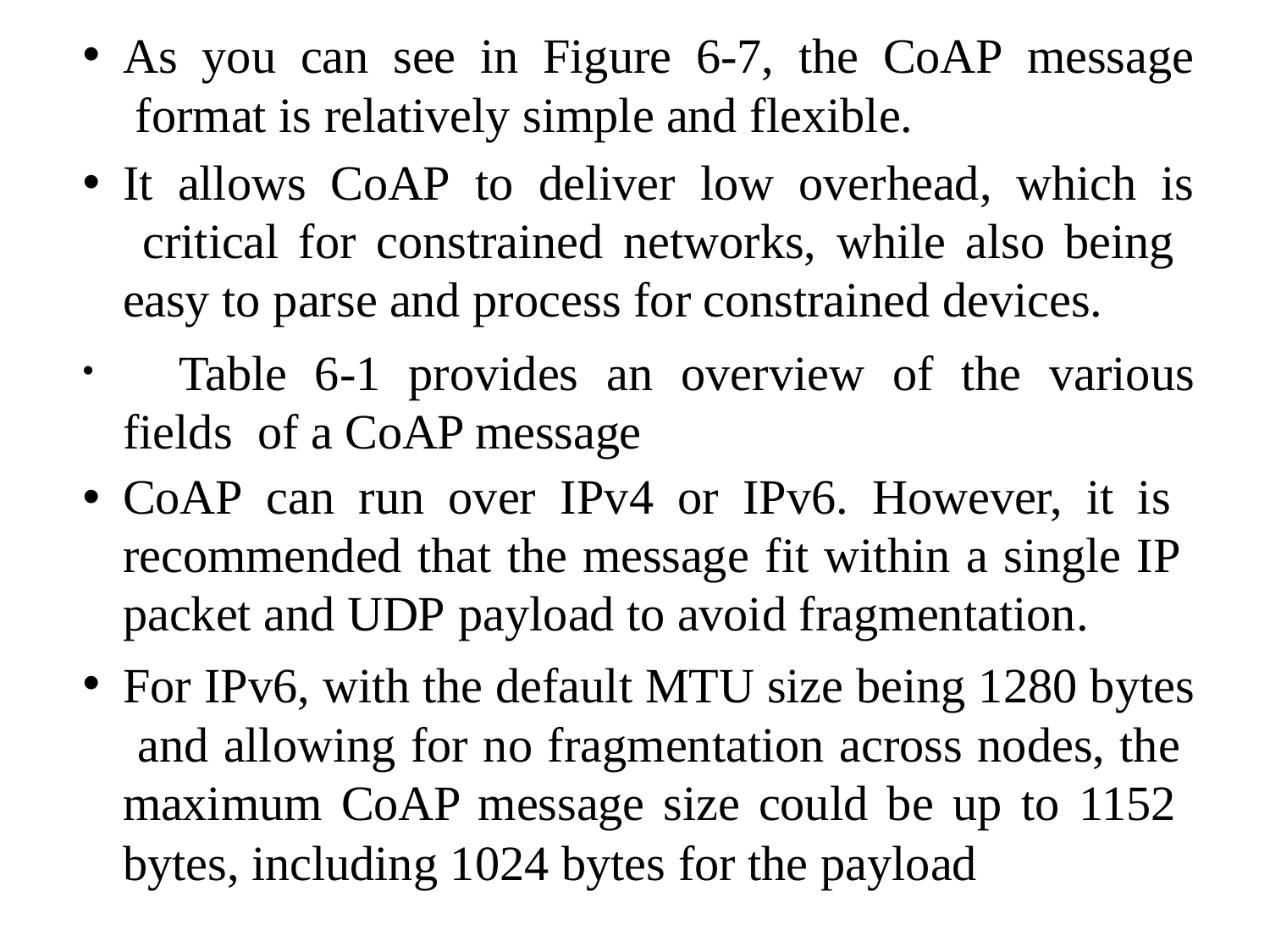

As you can see in Figure 6-7, the CoAP message  format is relatively simple and flexible.
It allows CoAP to deliver low overhead, which is  critical for constrained networks, while also being  easy to parse and process for constrained devices.
	Table 6-1 provides an overview of the various fields  of a CoAP message
CoAP can run over IPv4 or IPv6. However, it is  recommended that the message fit within a single IP  packet and UDP payload to avoid fragmentation.
For IPv6, with the default MTU size being 1280 bytes  and allowing for no fragmentation across nodes, the  maximum CoAP message size could be up to 1152  bytes, including 1024 bytes for the payload